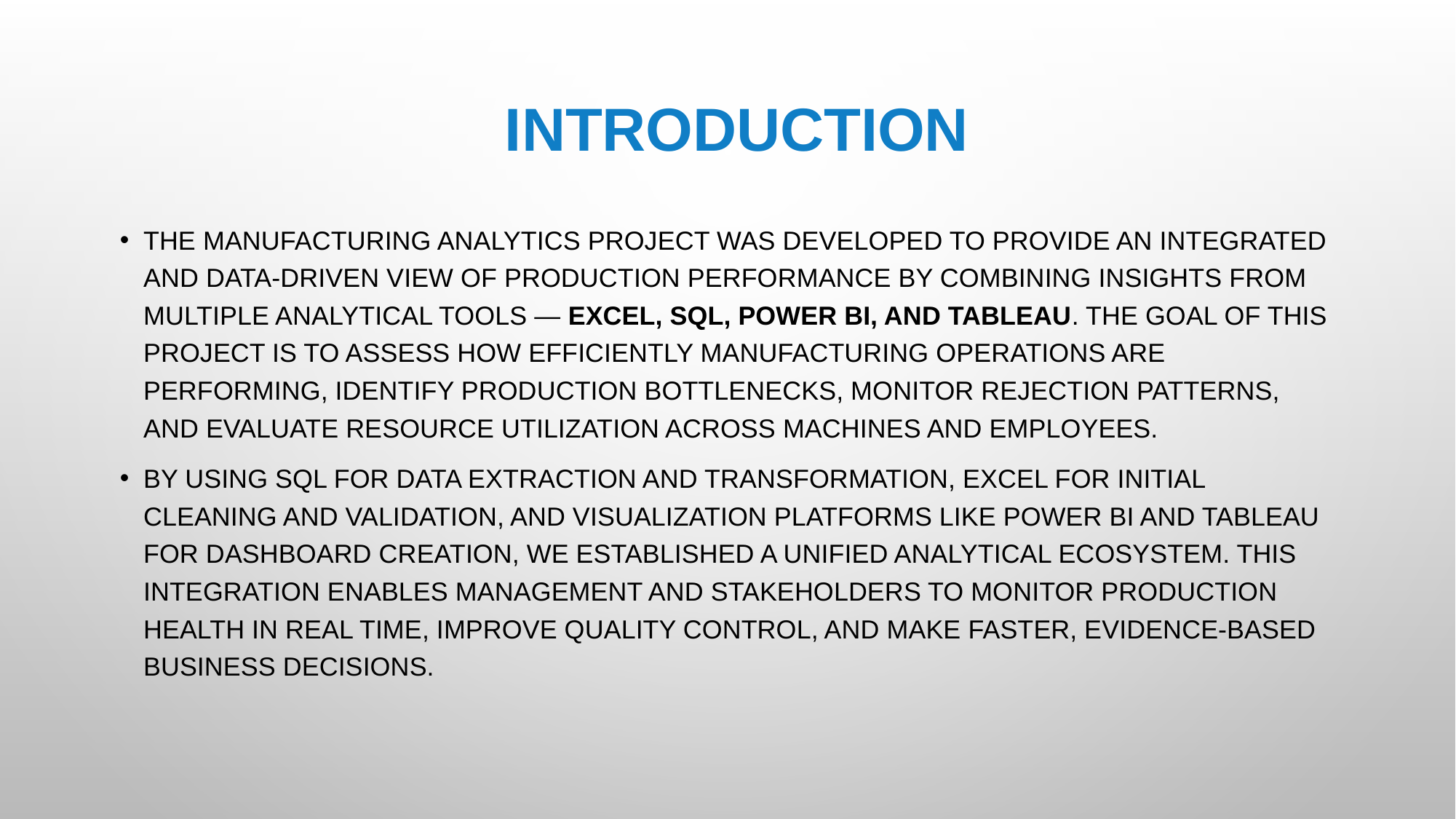

# INTRODUCTION
The Manufacturing Analytics Project was developed to provide an integrated and data-driven view of production performance by combining insights from multiple analytical tools — Excel, SQL, Power BI, and Tableau. The goal of this project is to assess how efficiently manufacturing operations are performing, identify production bottlenecks, monitor rejection patterns, and evaluate resource utilization across machines and employees.
By using SQL for data extraction and transformation, Excel for initial cleaning and validation, and visualization platforms like Power BI and Tableau for dashboard creation, we established a unified analytical ecosystem. This integration enables management and stakeholders to monitor production health in real time, improve quality control, and make faster, evidence-based business decisions.